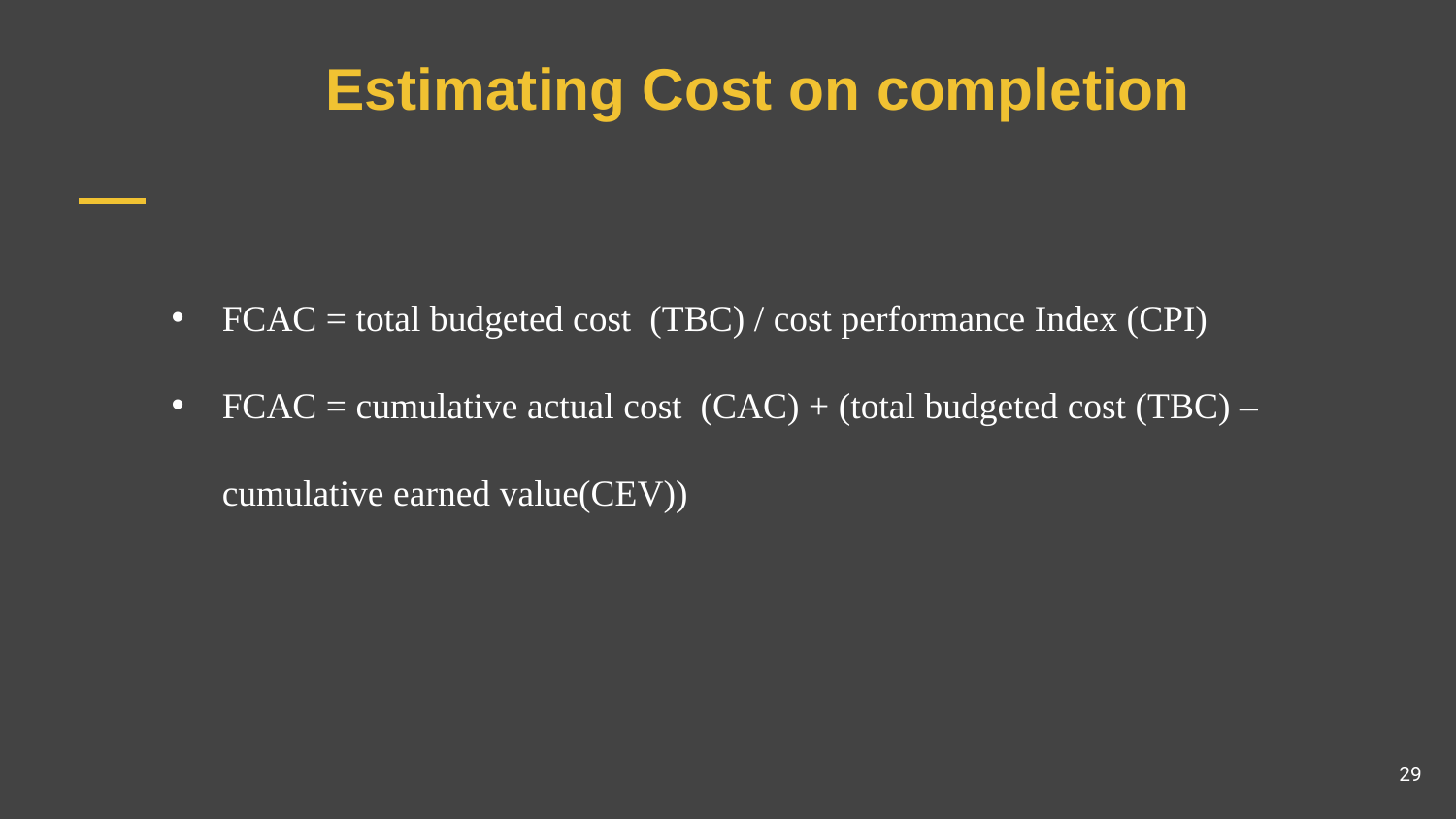

# Estimating Cost on completion
FCAC = total budgeted cost  (TBC) / cost performance Index (CPI)
FCAC = cumulative actual cost  (CAC) + (total budgeted cost (TBC) – cumulative earned value(CEV))

29